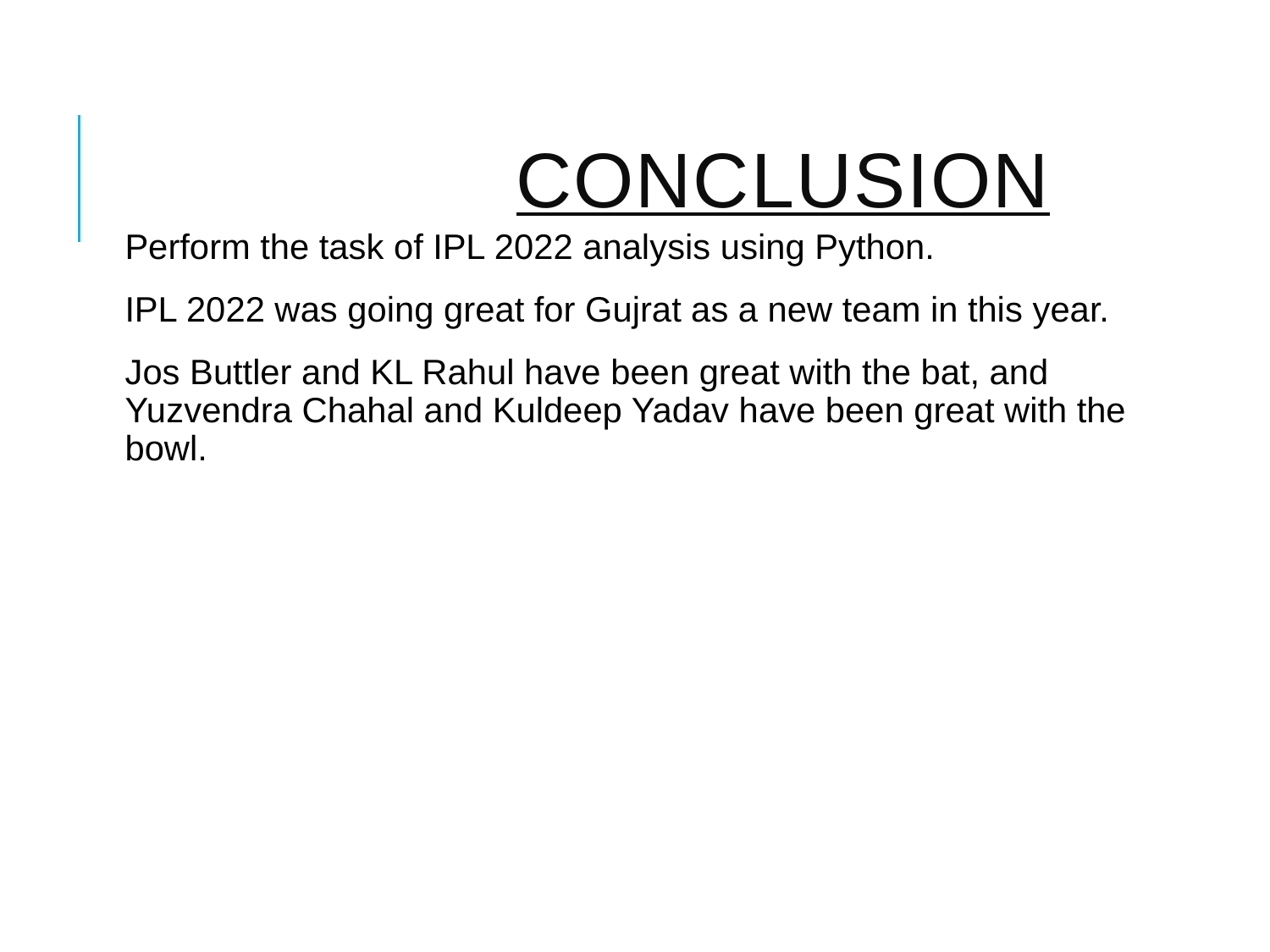

# Conclusion
Perform the task of IPL 2022 analysis using Python.
IPL 2022 was going great for Gujrat as a new team in this year.
Jos Buttler and KL Rahul have been great with the bat, and Yuzvendra Chahal and Kuldeep Yadav have been great with the bowl.